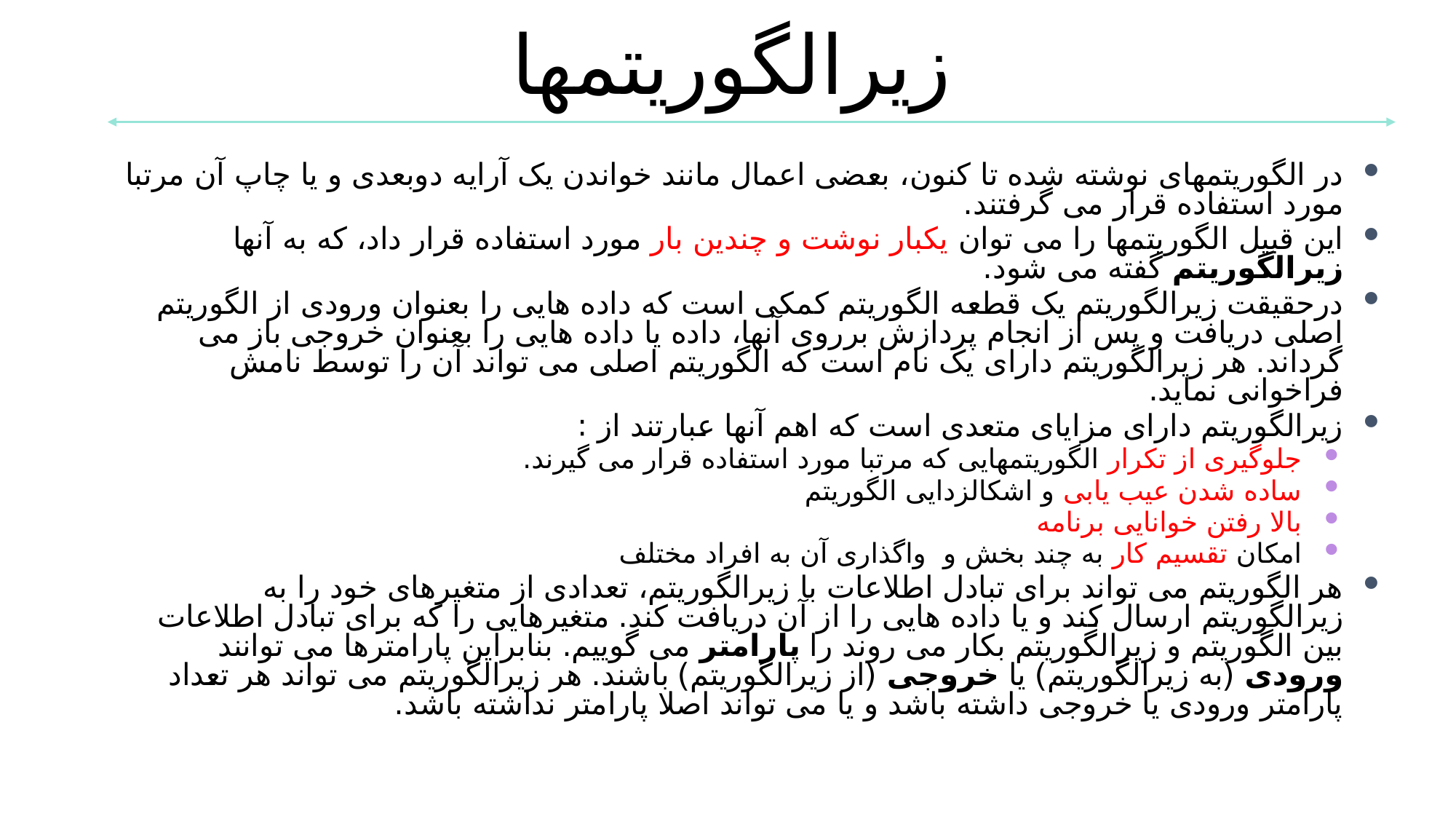

زیرالگوریتمها
در الگوریتمهای نوشته شده تا کنون، بعضی اعمال مانند خواندن یک آرایه دوبعدی و یا چاپ آن مرتبا مورد استفاده قرار می گرفتند.
این قبیل الگوریتمها را می توان یکبار نوشت و چندین بار مورد استفاده قرار داد، که به آنها زیرالگوریتم گفته می شود.
درحقیقت زیرالگوریتم یک قطعه الگوریتم کمکی است که داده هایی را بعنوان ورودی از الگوریتم اصلی دریافت و پس از انجام پردازش برروی آنها، داده یا داده هایی را بعنوان خروجی باز می گرداند. هر زیرالگوریتم دارای یک نام است که الگوریتم اصلی می تواند آن را توسط نامش فراخوانی نماید.
زیرالگوریتم دارای مزایای متعدی است که اهم آنها عبارتند از :
جلوگیری از تکرار الگوریتمهایی که مرتبا مورد استفاده قرار می گیرند.
ساده شدن عیب یابی و اشکالزدایی الگوریتم
بالا رفتن خوانایی برنامه
امکان تقسیم کار به چند بخش و  واگذاری آن به افراد مختلف
هر الگوریتم می تواند برای تبادل اطلاعات با زیرالگوریتم، تعدادی از متغیرهای خود را به زیرالگوریتم ارسال کند و یا داده هایی را از آن دریافت کند. متغیرهایی را که برای تبادل اطلاعات بین الگوریتم و زیرالگوریتم بکار می روند را پارامتر می گوییم. بنابراین پارامترها می توانند ورودی (به زیرالگوریتم) یا خروجی (از زیرالگوریتم) باشند. هر زیرالگوریتم می تواند هر تعداد پارامتر ورودی یا خروجی داشته باشد و یا می تواند اصلا پارامتر نداشته باشد.